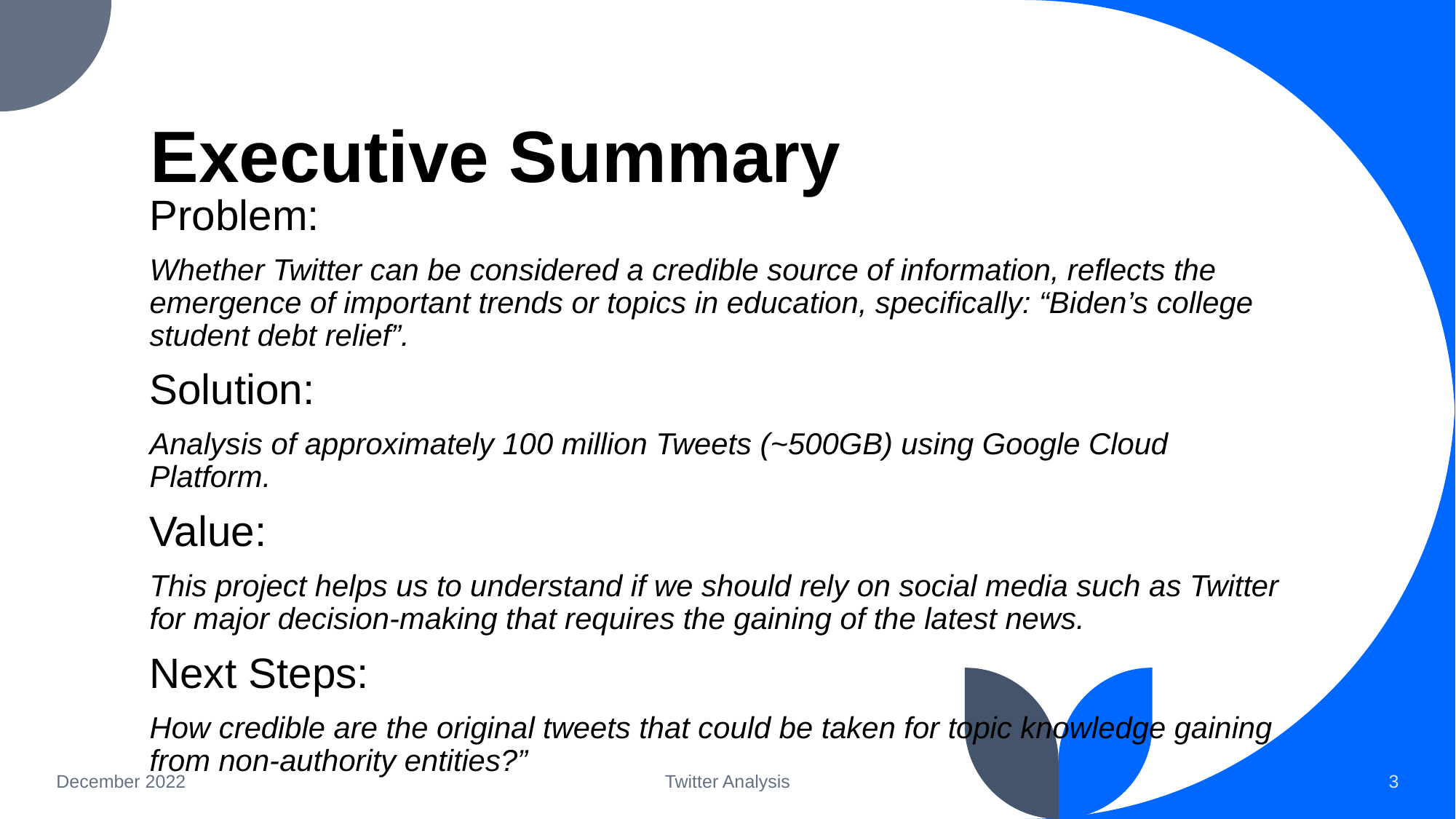

# Executive Summary
Problem:
Whether Twitter can be considered a credible source of information, reflects the emergence of important trends or topics in education, specifically: “Biden’s college student debt relief”.
Solution:
Analysis of approximately 100 million Tweets (~500GB) using Google Cloud Platform.
Value:
This project helps us to understand if we should rely on social media such as Twitter for major decision-making that requires the gaining of the latest news.
Next Steps:
How credible are the original tweets that could be taken for topic knowledge gaining from non-authority entities?”
December 2022
Twitter Analysis
3